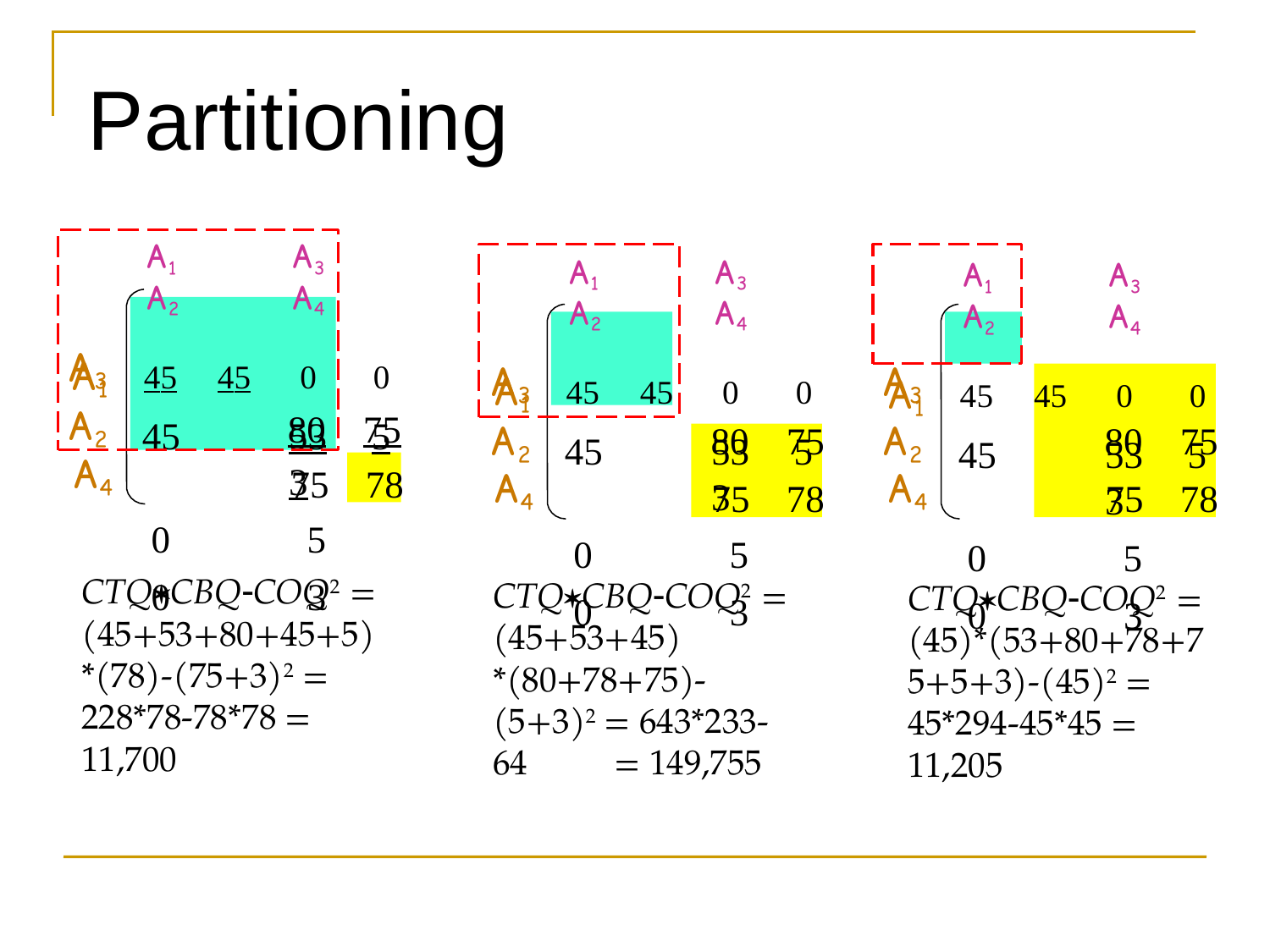

Partitioning

A1	A3	A2	A4

A1	45	45	0	0

45	53	5	3

0	5

0	3

A1	A3	A2	A4

A1	45	45	0	0

45	53	5	3

0	5

0	3
A1	A3	A2	A4

A1	45	45	0	0

45	53	5	3

0	5

0	3

A3 A2
A3 A2
A3 A2

80	75
80	75
80	75

A4

75	78
A4
A4
75	78
75	78
CTQ∗CBQ−COQ2  = (45+53+80+45+5) *(78)-(75+3)2 = 228*78-78*78 = 11,700
CTQ∗CBQ−COQ2  = (45+53+45) *(80+78+75)-(5+3)2 = 643*233-64          = 149,755
CTQ∗CBQ−COQ2  = (45)*(53+80+78+75+5+3)-(45)2 = 45*294-45*45 = 11,205